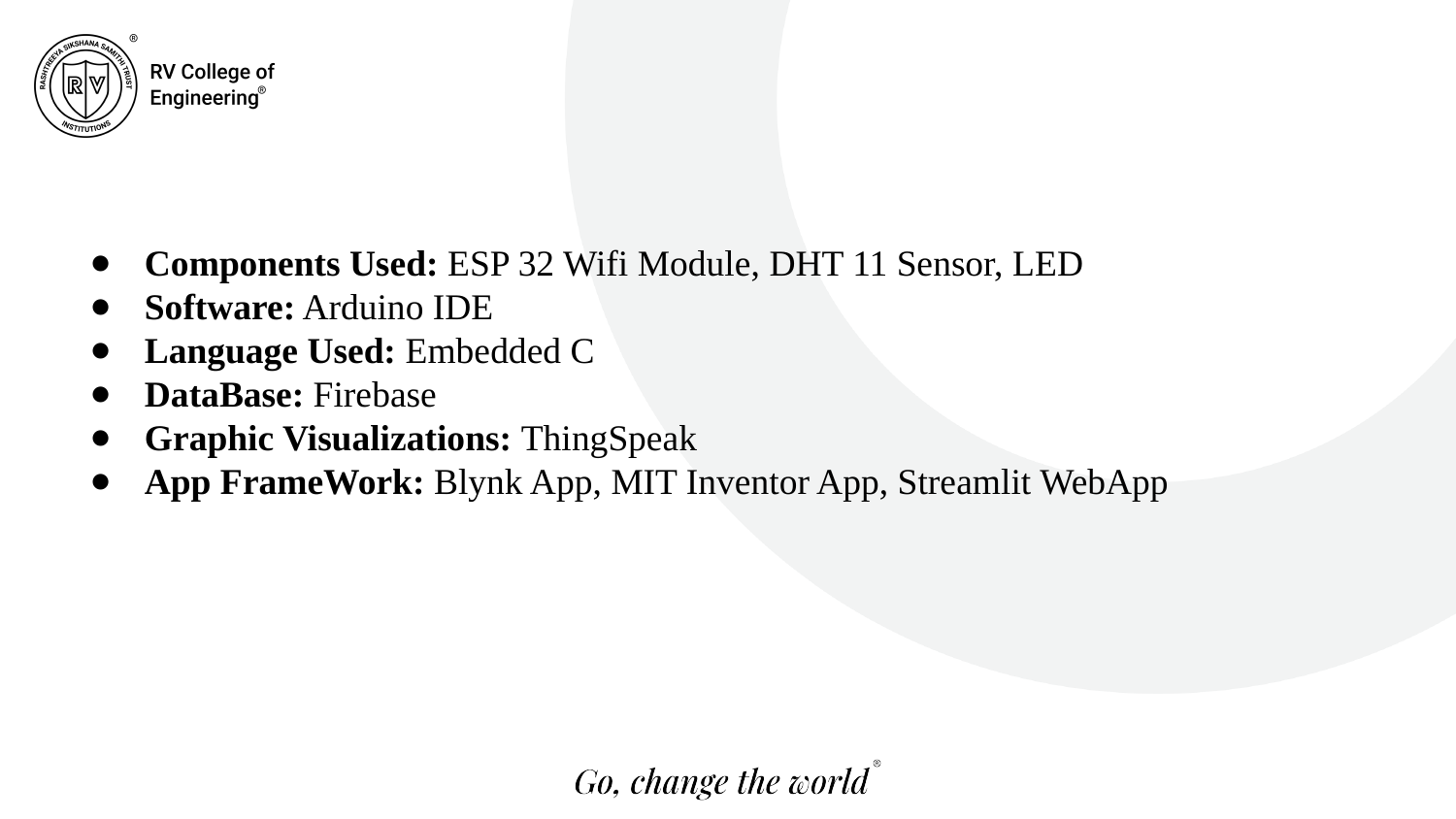

Components Used: ESP 32 Wifi Module, DHT 11 Sensor, LED
Software: Arduino IDE
Language Used: Embedded C
DataBase: Firebase
Graphic Visualizations: ThingSpeak
App FrameWork: Blynk App, MIT Inventor App, Streamlit WebApp